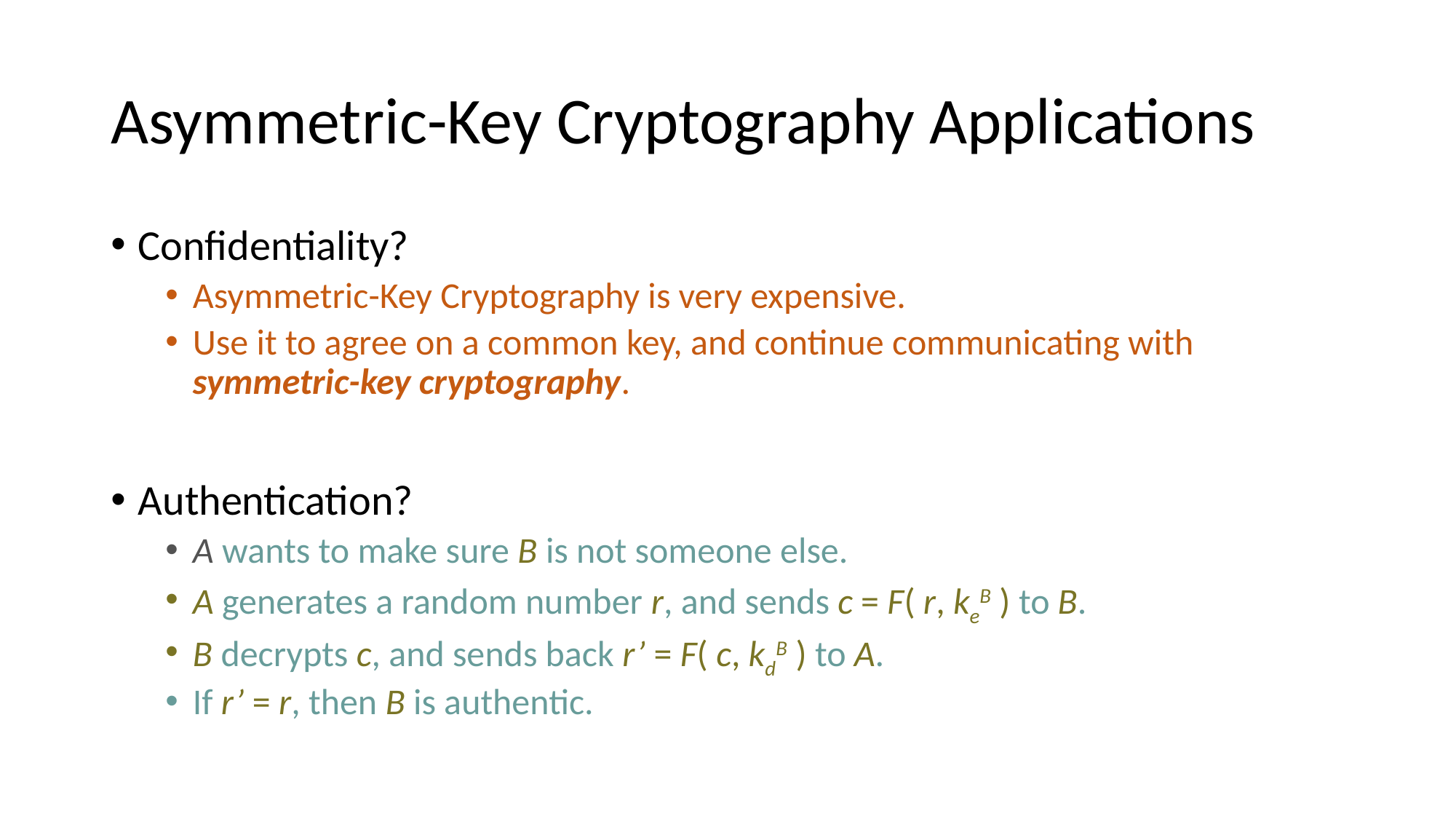

# Asymmetric-Key Cryptography Applications
Confidentiality?
Asymmetric-Key Cryptography is very expensive.
Use it to agree on a common key, and continue communicating with symmetric-key cryptography.

Authentication?
A wants to make sure B is not someone else.
A generates a random number r, and sends c = F( r, keB ) to B.
B decrypts c, and sends back r’ = F( c, kdB ) to A.
If r’ = r, then B is authentic.